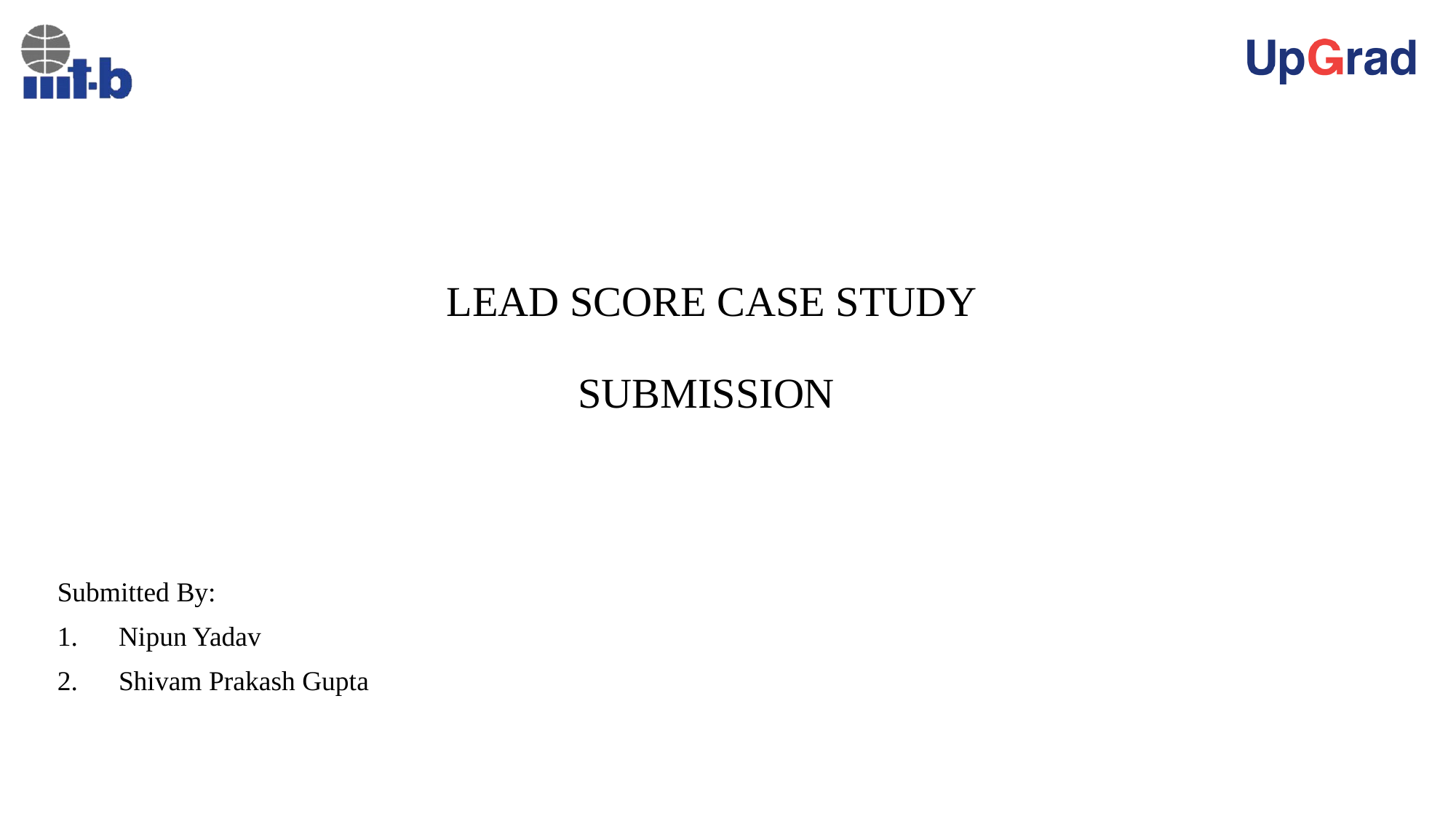

# LEAD SCORE CASE STUDY SUBMISSION
Submitted By:
 Nipun Yadav
 Shivam Prakash Gupta